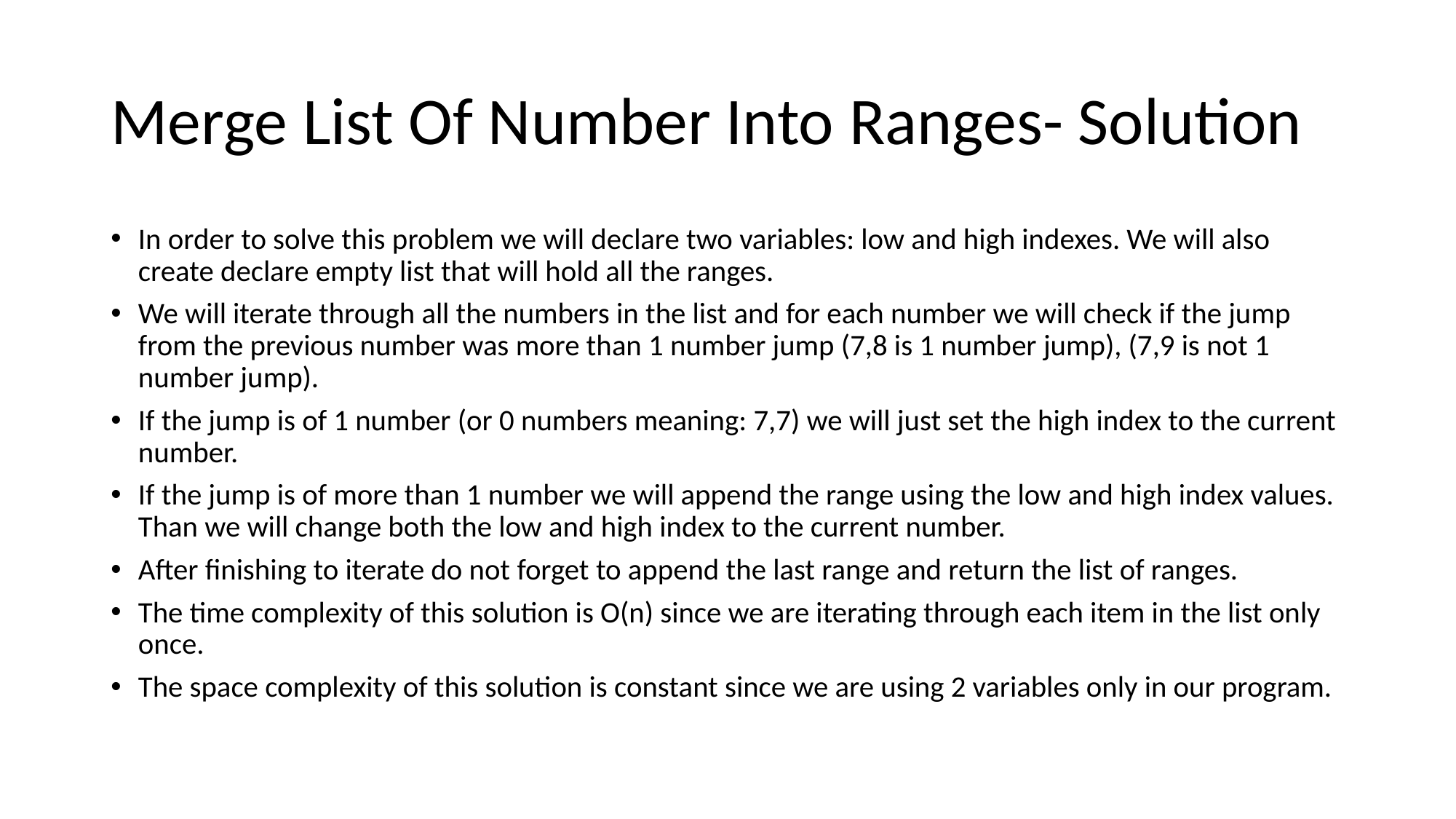

# Merge List Of Number Into Ranges- Solution
In order to solve this problem we will declare two variables: low and high indexes. We will also create declare empty list that will hold all the ranges.
We will iterate through all the numbers in the list and for each number we will check if the jump from the previous number was more than 1 number jump (7,8 is 1 number jump), (7,9 is not 1 number jump).
If the jump is of 1 number (or 0 numbers meaning: 7,7) we will just set the high index to the current number.
If the jump is of more than 1 number we will append the range using the low and high index values. Than we will change both the low and high index to the current number.
After finishing to iterate do not forget to append the last range and return the list of ranges.
The time complexity of this solution is O(n) since we are iterating through each item in the list only once.
The space complexity of this solution is constant since we are using 2 variables only in our program.